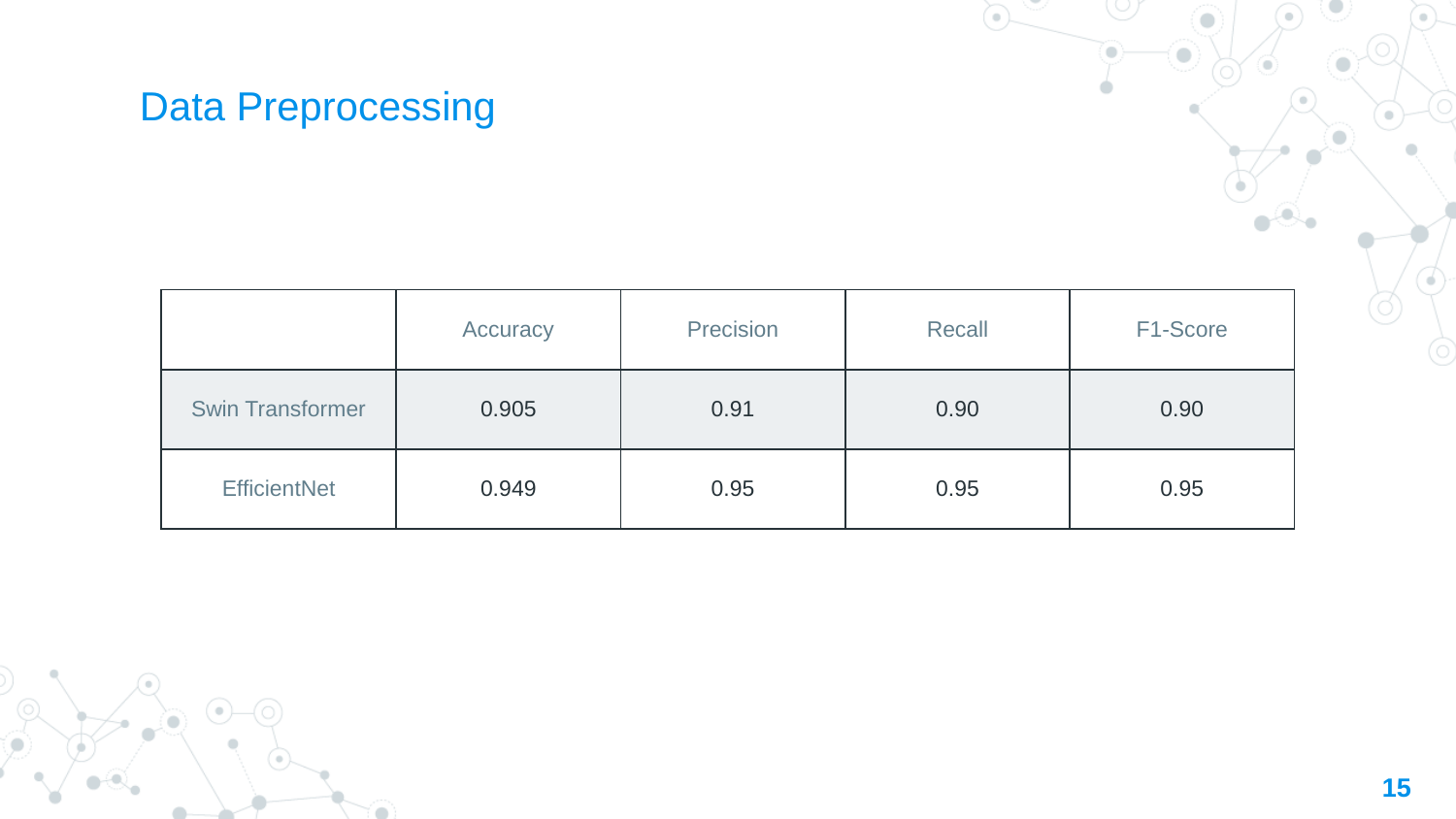

# Data Preprocessing
|  | Accuracy | Precision | Recall | F1-Score |
| --- | --- | --- | --- | --- |
| Swin Transformer | 0.905 | 0.91 | 0.90 | 0.90 |
| EfficientNet | 0.949 | 0.95 | 0.95 | 0.95 |
15